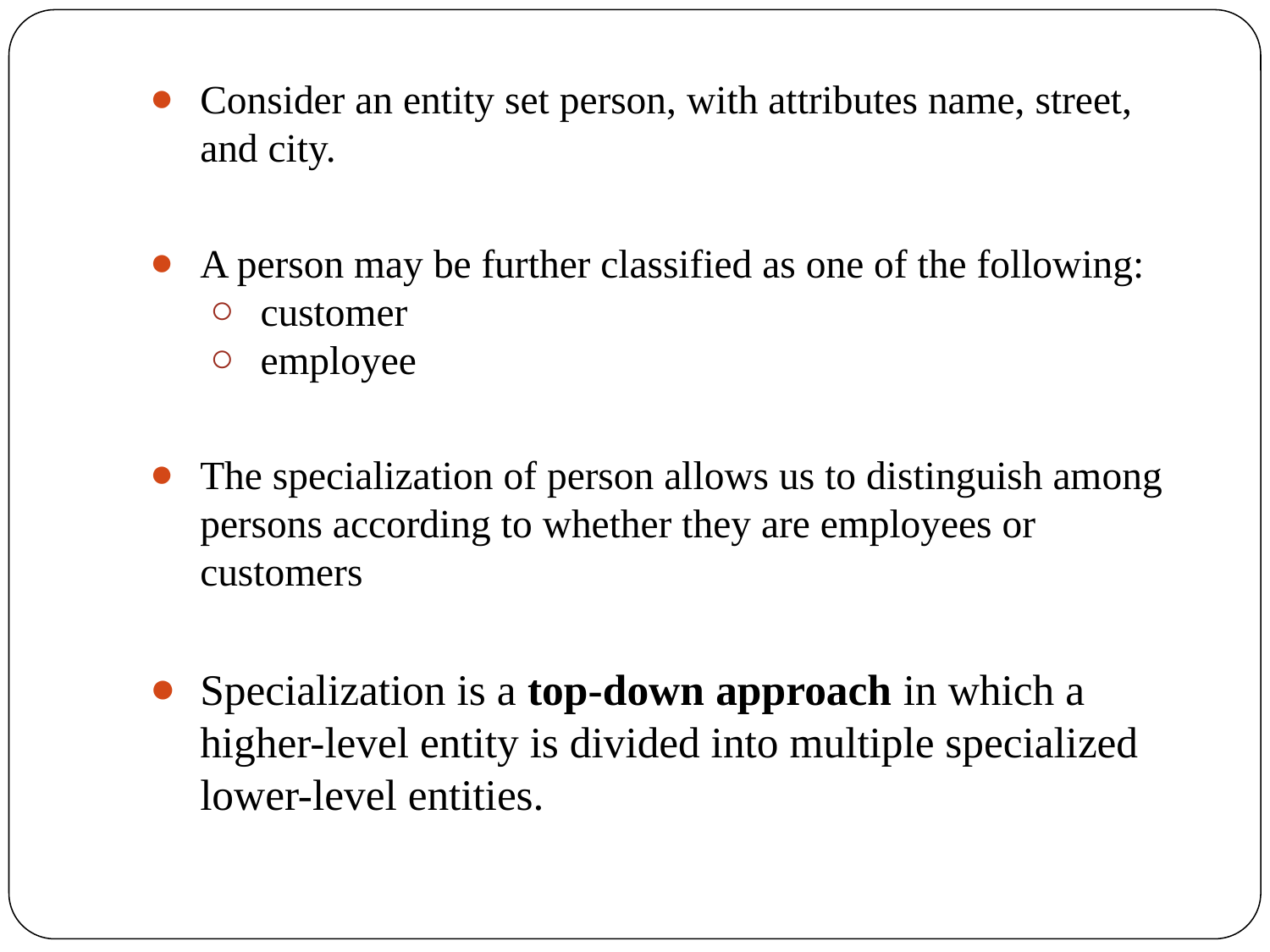

Consider an entity set person, with attributes name, street, and city.

A person may be further classified as one of the following:
customer
employee

The specialization of person allows us to distinguish among persons according to whether they are employees or customers

Specialization is a top-down approach in which a higher-level entity is divided into multiple specialized lower-level entities.